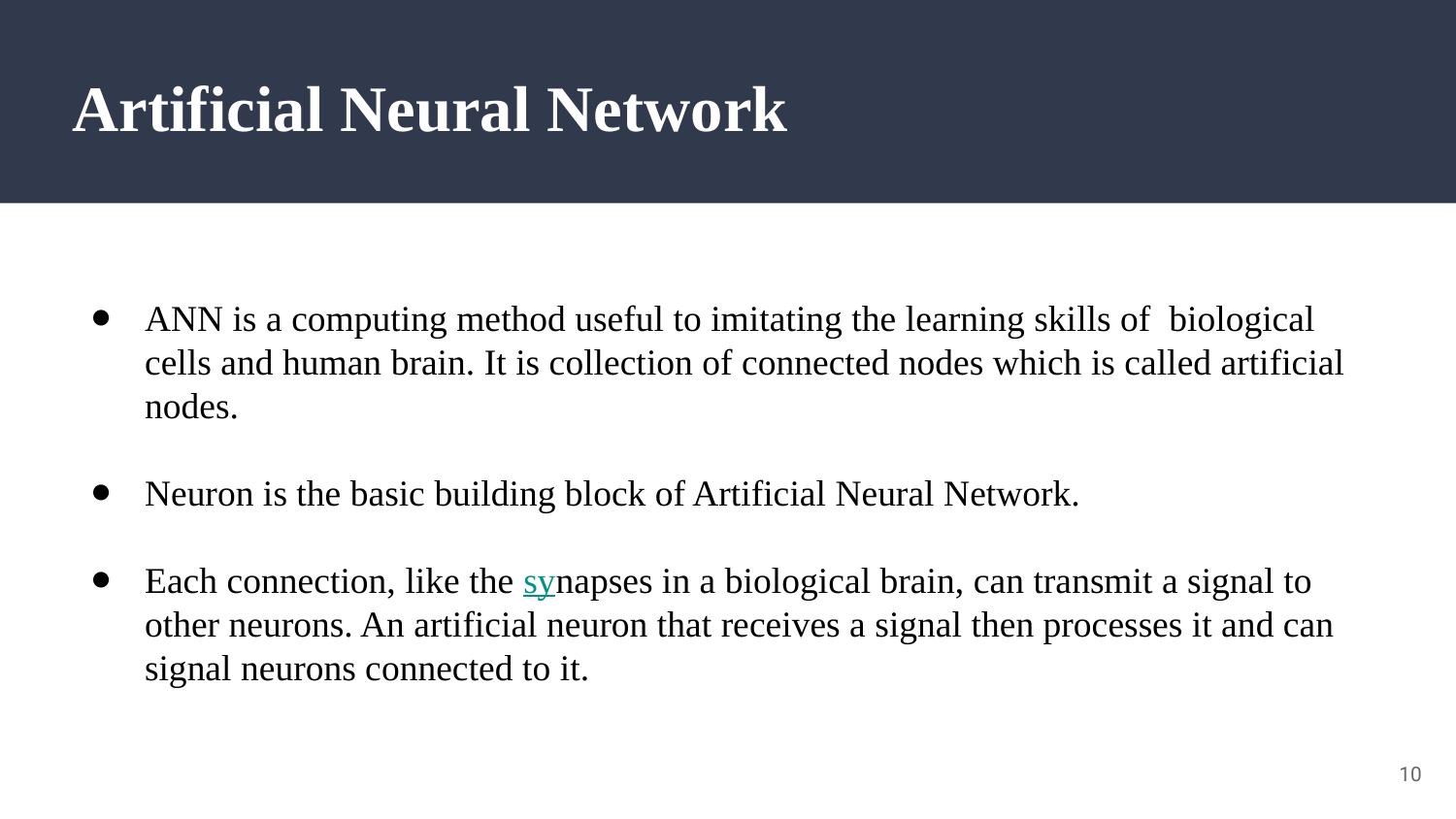

# Artificial Neural Network
ANN is a computing method useful to imitating the learning skills of  biological cells and human brain. It is collection of connected nodes which is called artificial nodes.

Neuron is the basic building block of Artificial Neural Network.

Each connection, like the synapses in a biological brain, can transmit a signal to other neurons. An artificial neuron that receives a signal then processes it and can signal neurons connected to it.

10